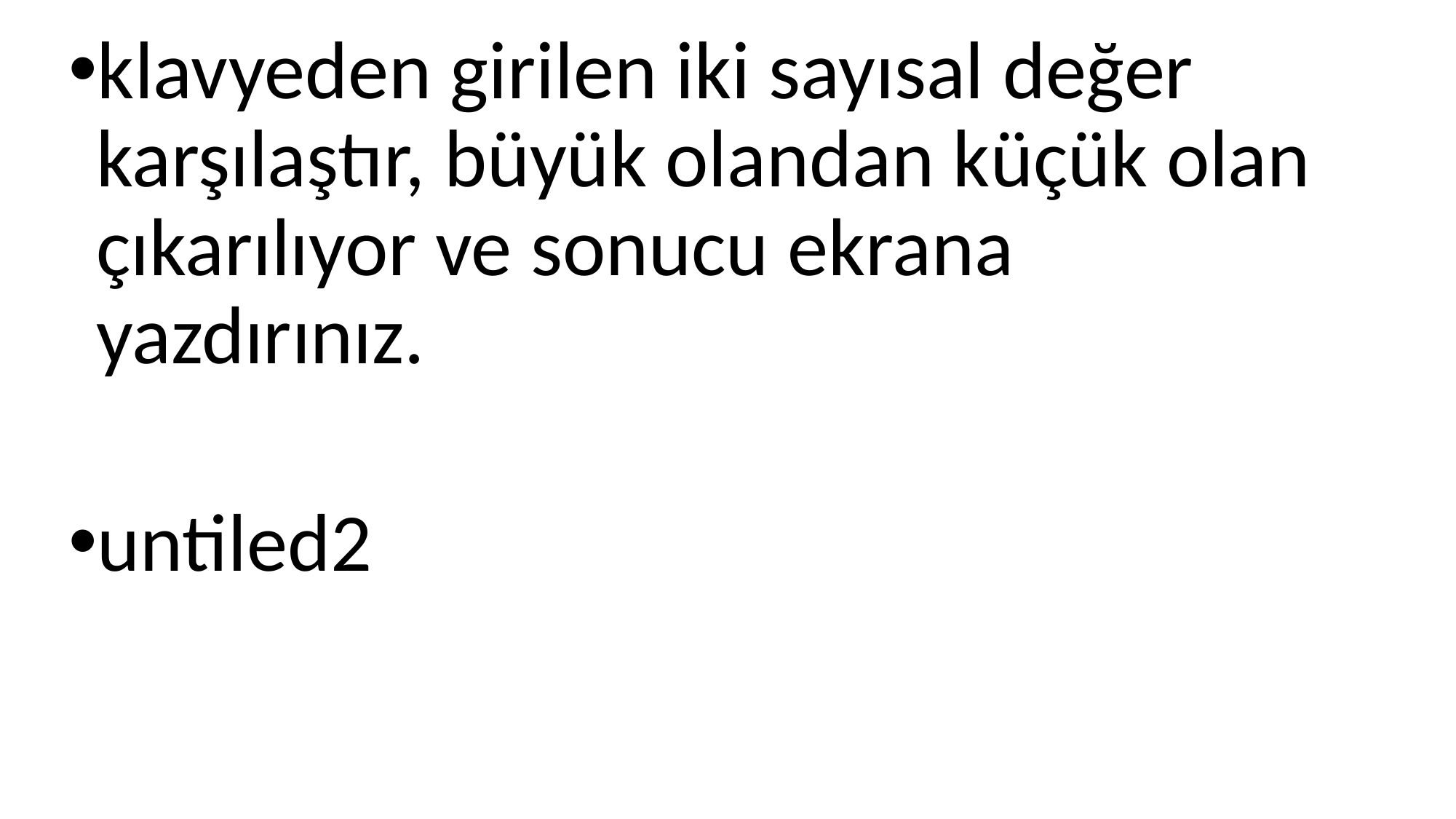

klavyeden girilen iki sayısal değer karşılaştır, büyük olandan küçük olan çıkarılıyor ve sonucu ekrana yazdırınız.

untiled2